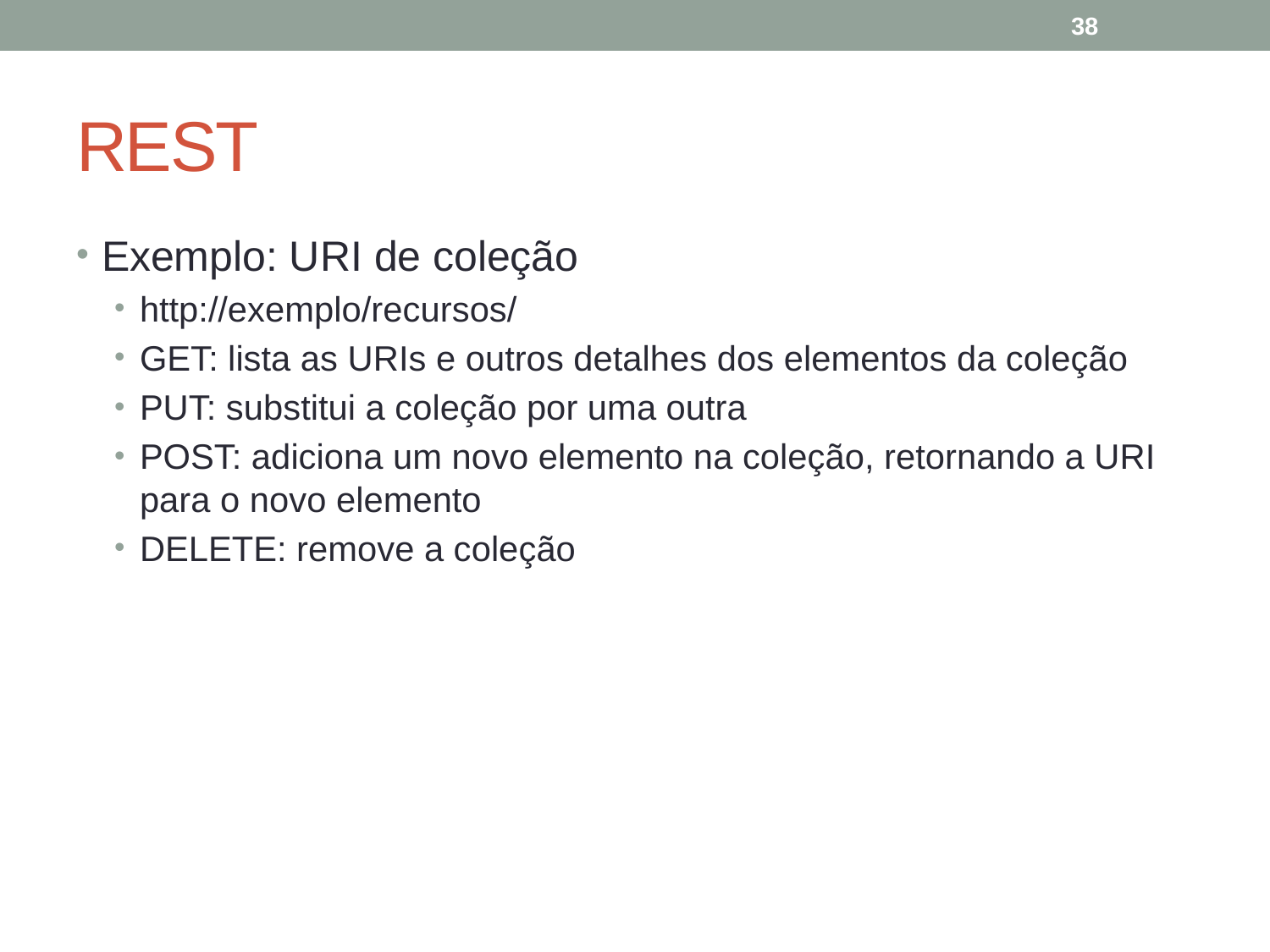

38
# REST
Exemplo: URI de coleção
http://exemplo/recursos/
GET: lista as URIs e outros detalhes dos elementos da coleção
PUT: substitui a coleção por uma outra
POST: adiciona um novo elemento na coleção, retornando a URI para o novo elemento
DELETE: remove a coleção